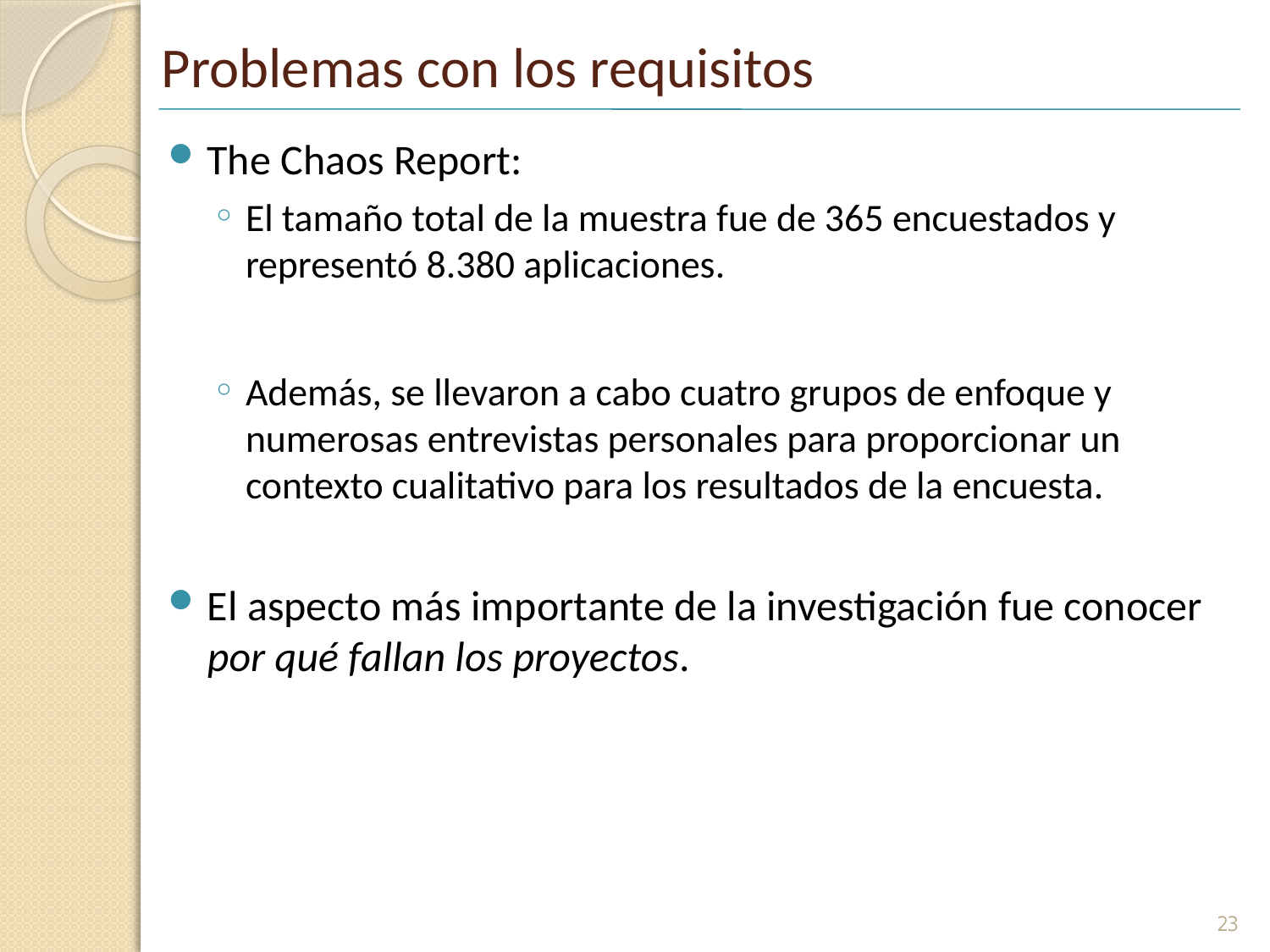

# Problemas con los requisitos
The Chaos Report:
El tamaño total de la muestra fue de 365 encuestados y representó 8.380 aplicaciones.

Además, se llevaron a cabo cuatro grupos de enfoque y numerosas entrevistas personales para proporcionar un contexto cualitativo para los resultados de la encuesta.

El aspecto más importante de la investigación fue conocer por qué fallan los proyectos.
23